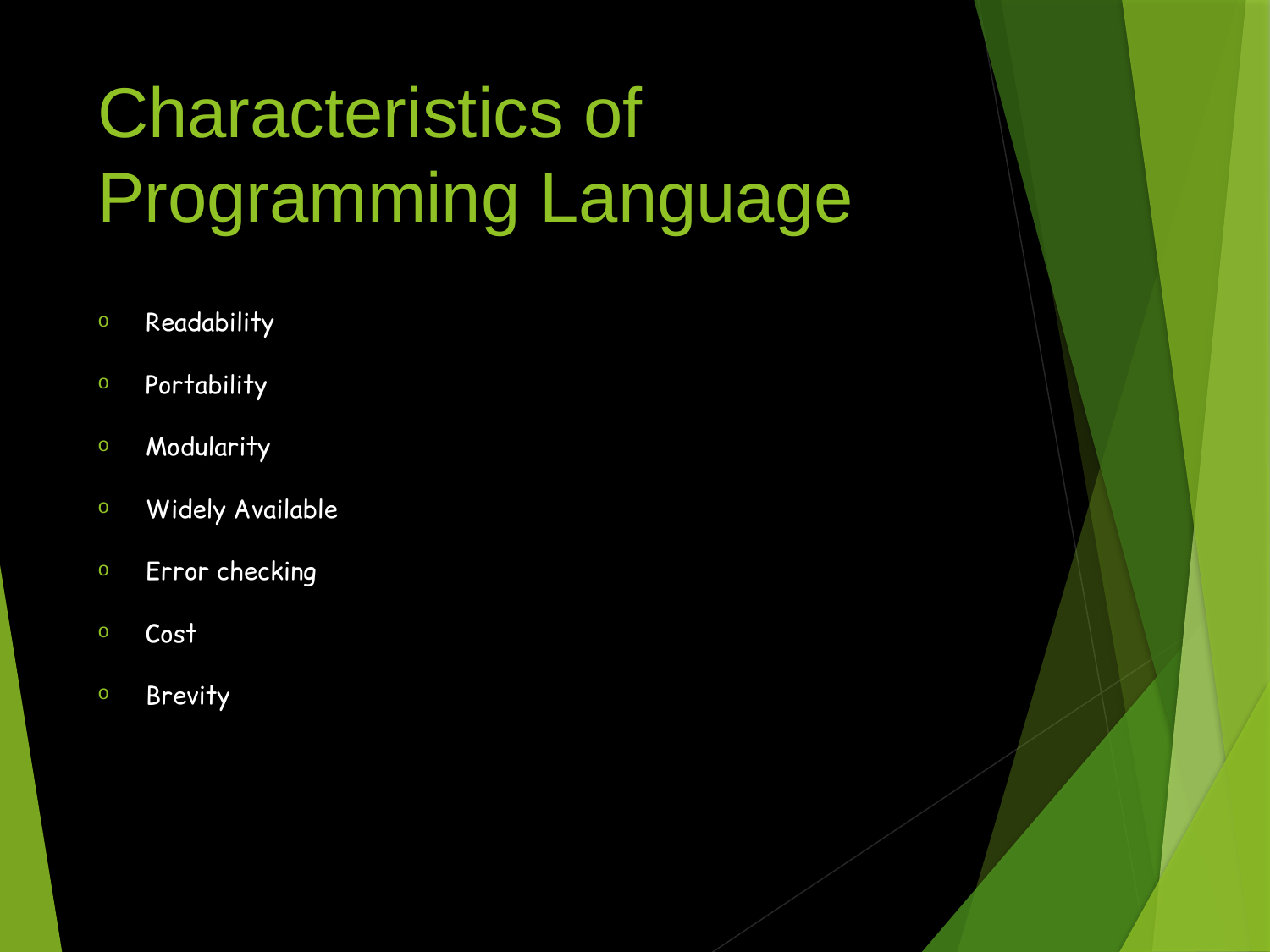

# Characteristics of Programming Language
Readability
Portability
Modularity
Widely Available
Error checking
Cost
Brevity